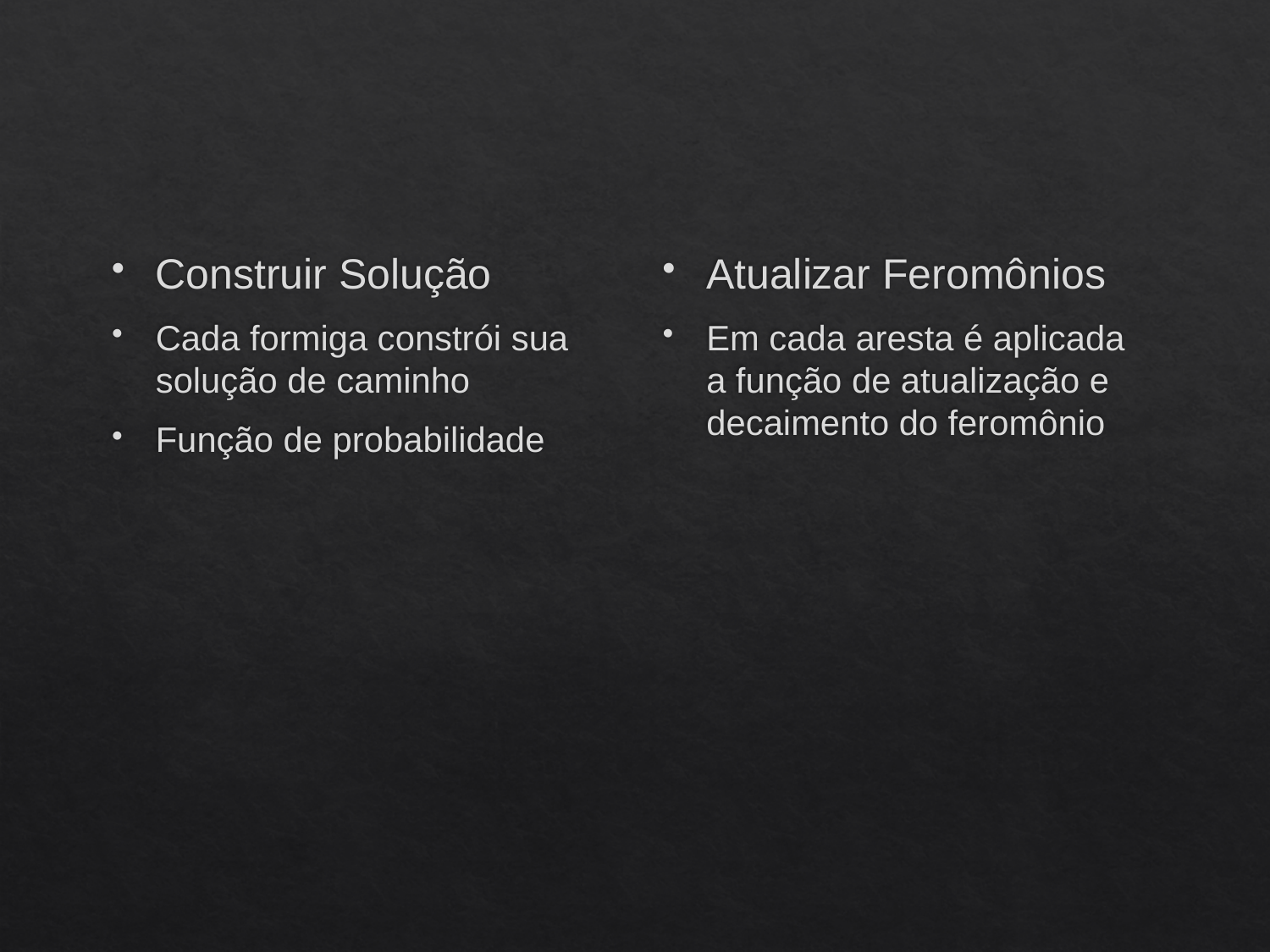

Construir Solução
Cada formiga constrói sua solução de caminho
Função de probabilidade

Atualizar Feromônios
Em cada aresta é aplicada  a função de atualização e decaimento do feromônio